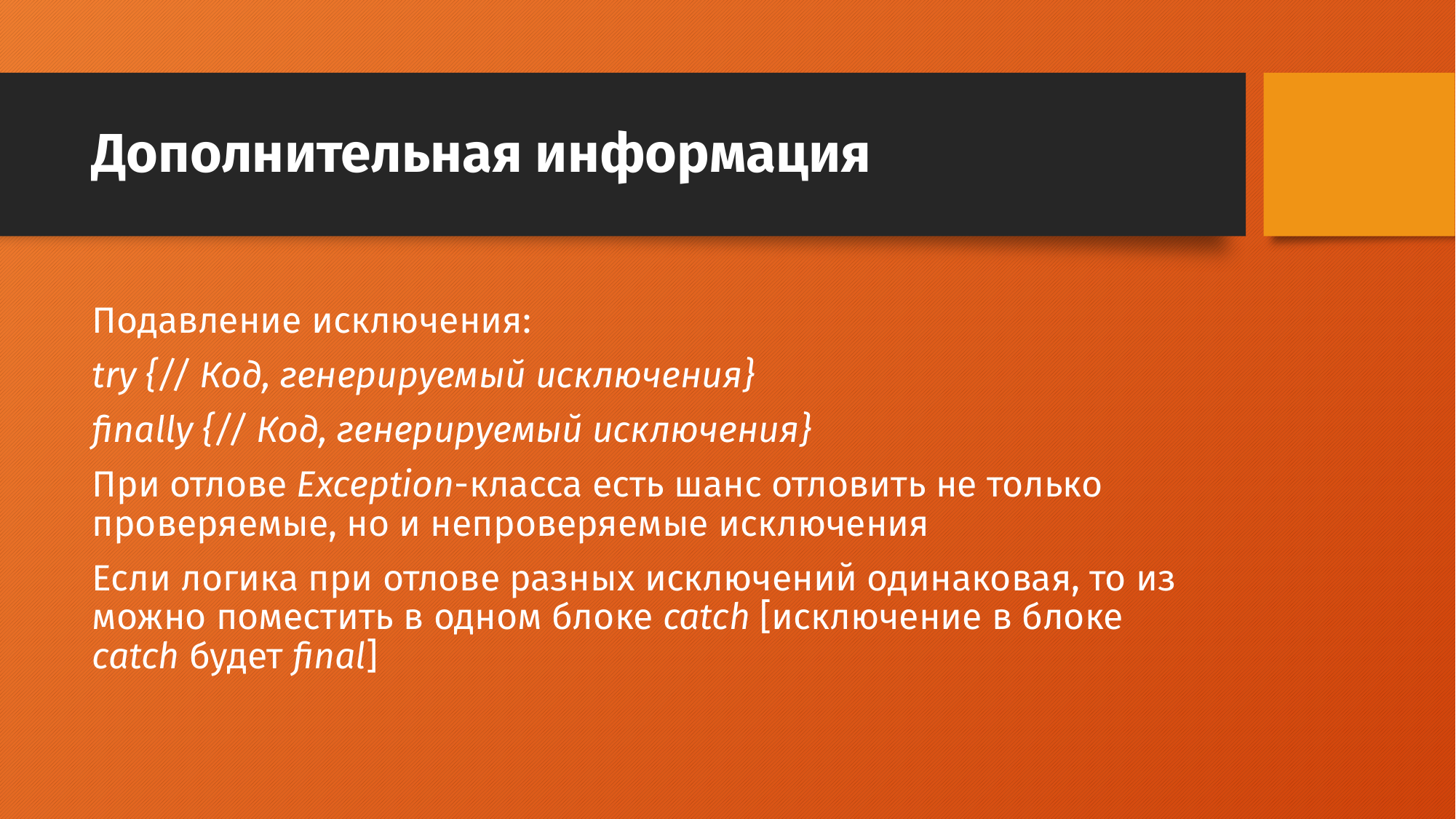

# Дополнительная информация
Подавление исключения:
try {// Код, генерируемый исключения}
finally {// Код, генерируемый исключения}
При отлове Exception-класса есть шанс отловить не только проверяемые, но и непроверяемые исключения
Если логика при отлове разных исключений одинаковая, то из можно поместить в одном блоке catch [исключение в блоке catch будет final]